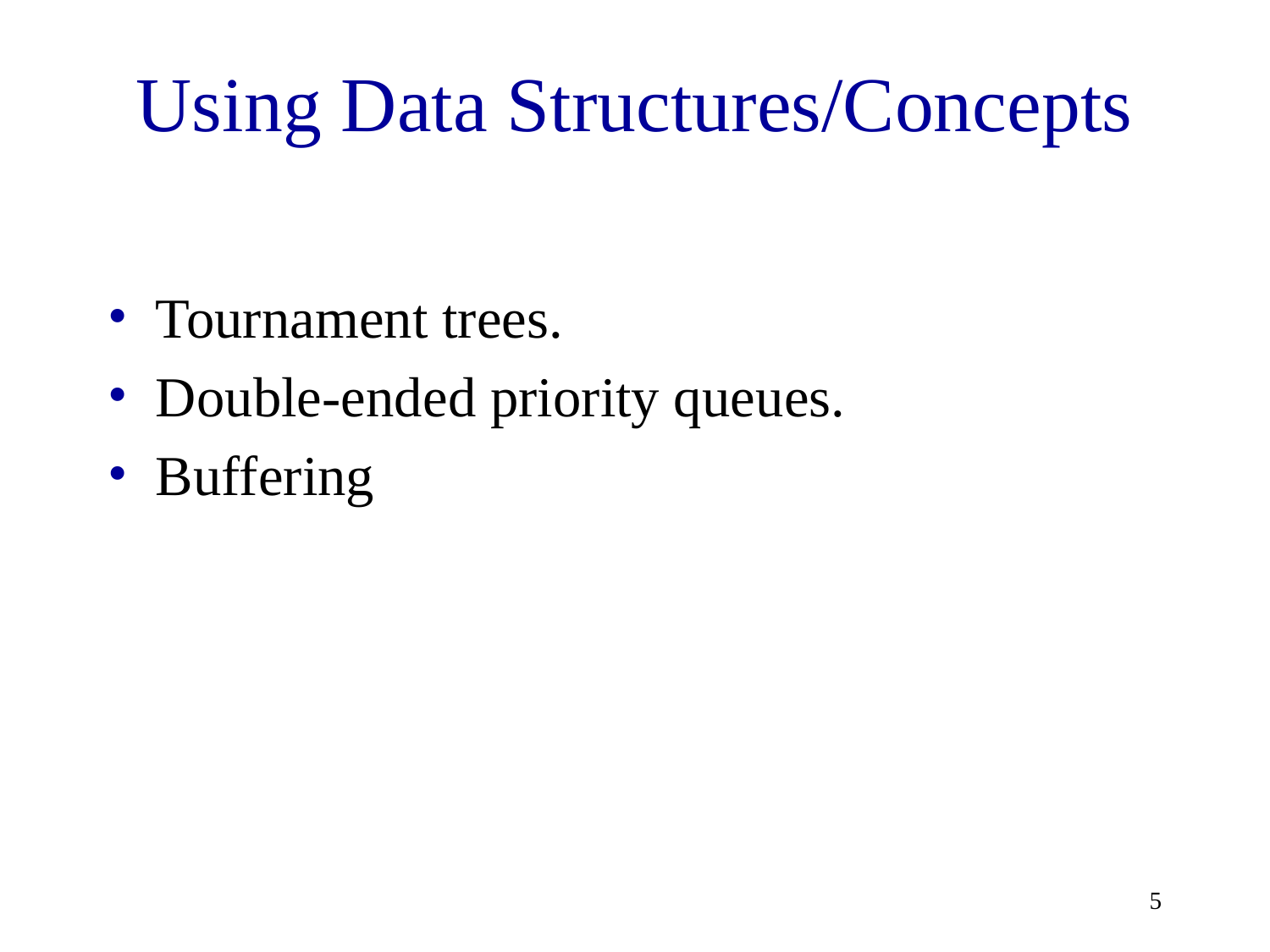

# Using Data Structures/Concepts
Tournament trees.
Double-ended priority queues.
Buffering
5